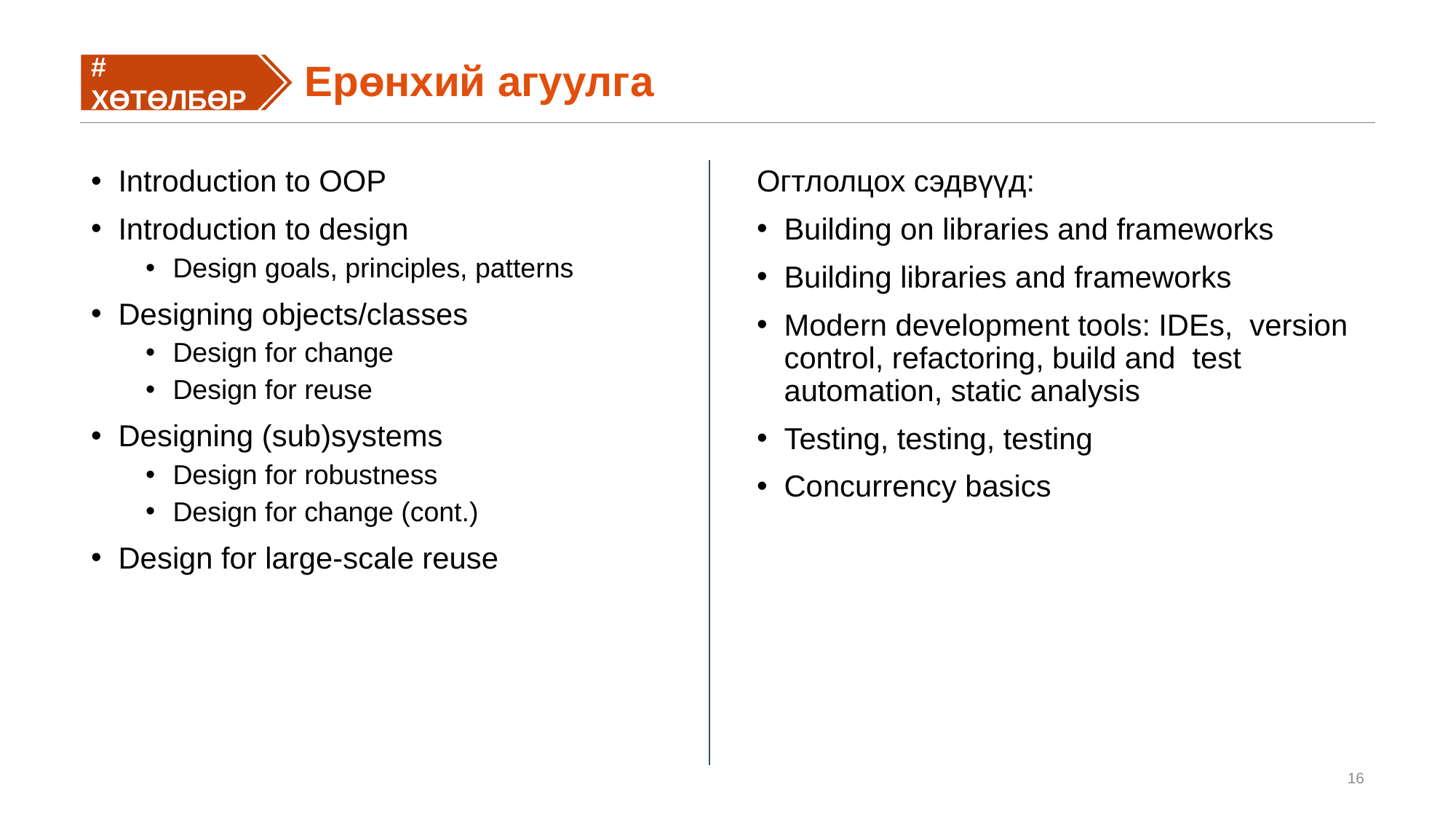

Ерөнхий агуулга
# ХӨТӨЛБӨР
#
Introduction to OOP
Introduction to design
Design goals, principles, patterns
Designing objects/classes
Design for change
Design for reuse
Designing (sub)systems
Design for robustness
Design for change (cont.)
Design for large-scale reuse
Огтлолцох сэдвүүд:
Building on libraries and frameworks
Building libraries and frameworks
Modern development tools: IDEs,  version control, refactoring, build and  test automation, static analysis
Testing, testing, testing
Concurrency basics
16